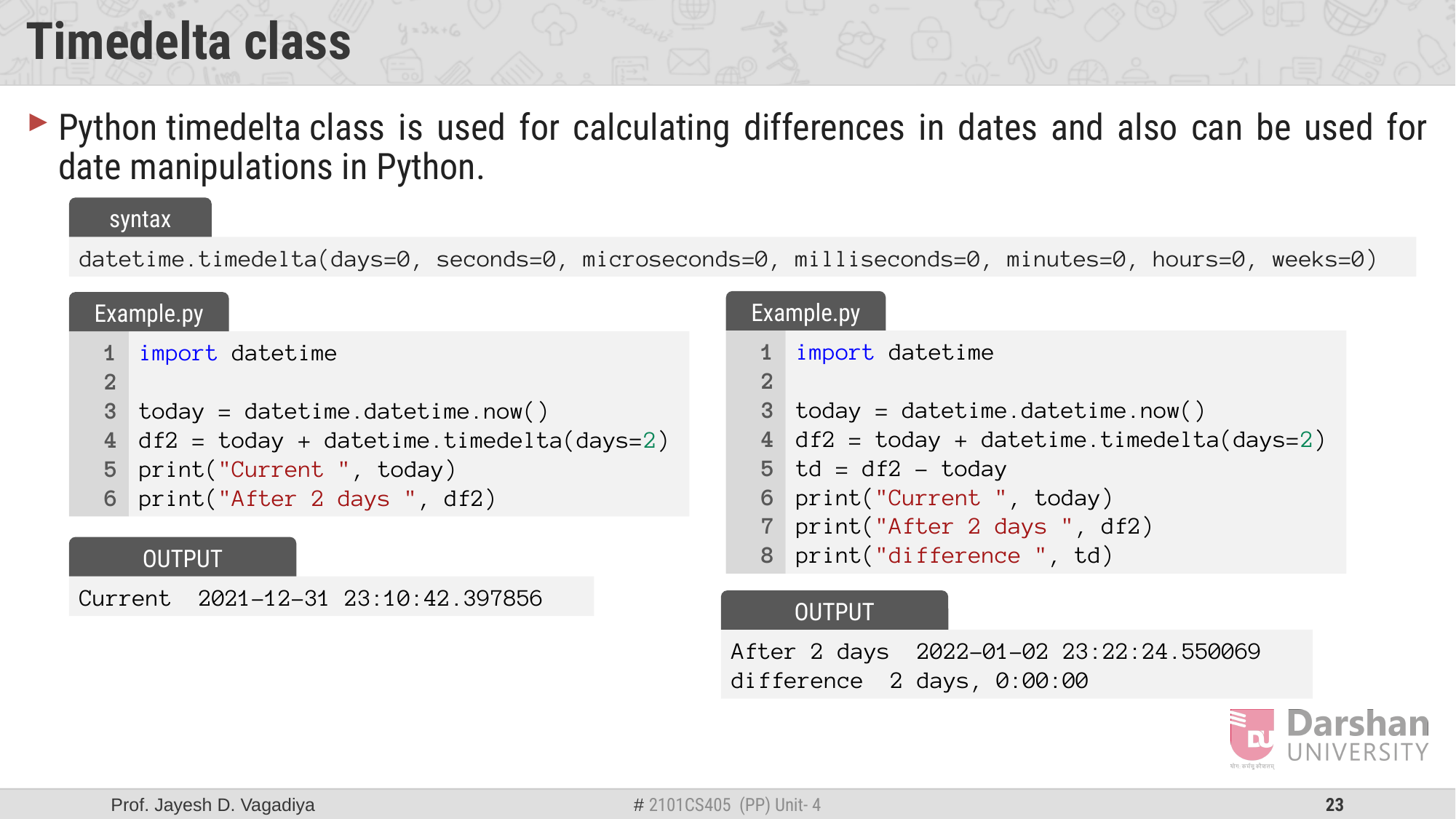

# Timedelta class
Python timedelta class is used for calculating differences in dates and also can be used for date manipulations in Python.

syntax
datetime.timedelta(days=0, seconds=0, microseconds=0, milliseconds=0, minutes=0, hours=0, weeks=0)
Example.py
Example.py
1
2
3
4
5
6
7
8
import datetime
today = datetime.datetime.now()
df2 = today + datetime.timedelta(days=2)
td = df2 - today
print("Current ", today)
print("After 2 days ", df2)
print("difference ", td)
1
2
3
4
5
6
import datetime
today = datetime.datetime.now()
df2 = today + datetime.timedelta(days=2)
print("Current ", today)
print("After 2 days ", df2)
OUTPUT
Current  2021-12-31 23:10:42.397856
OUTPUT
After 2 days  2022-01-02 23:22:24.550069
difference  2 days, 0:00:00